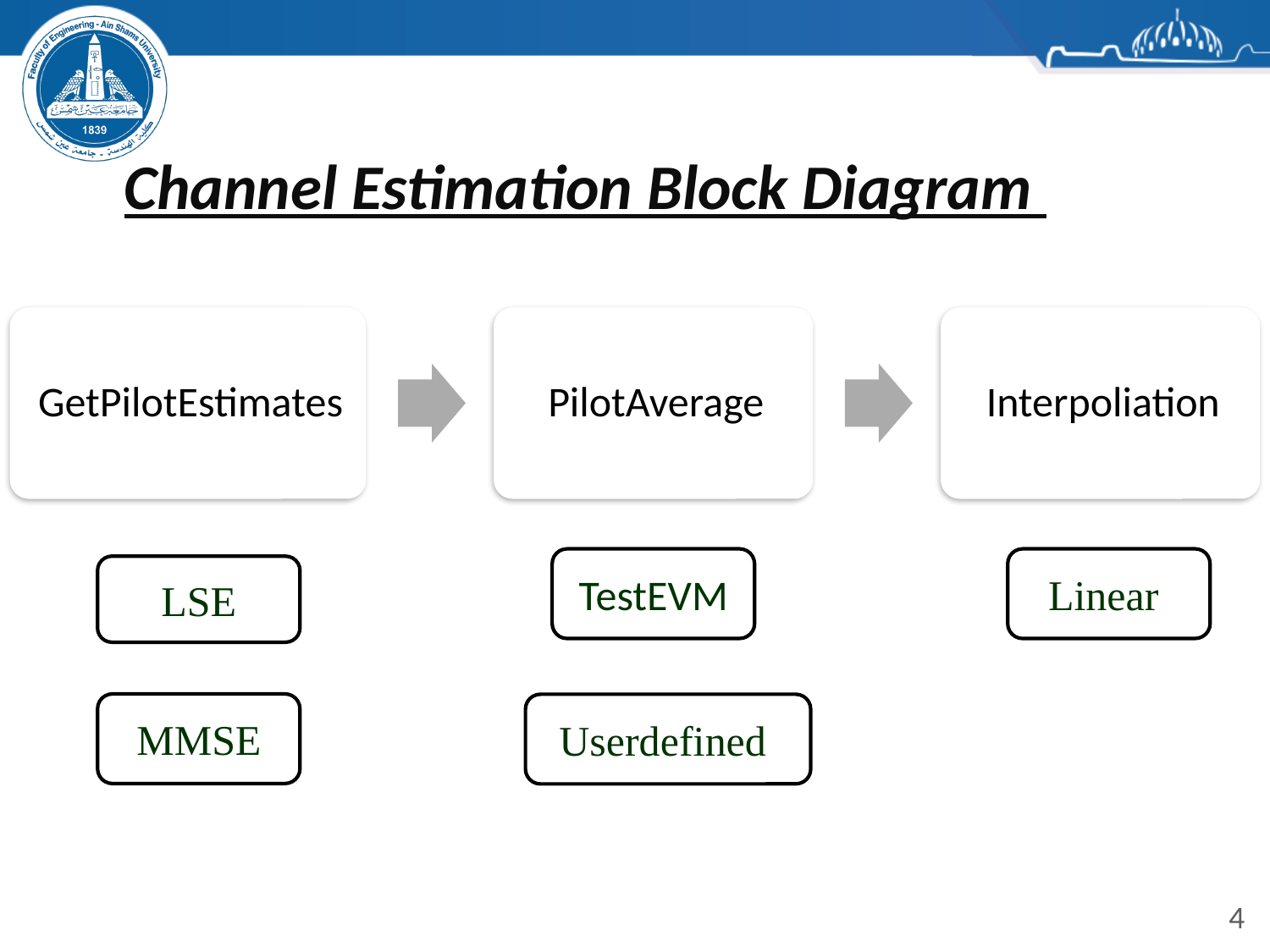

# Channel Estimation Block Diagram
GetPilotEstimates

PilotAverage

Interpoliation

TestEVM
Linear
LSE
MMSE
Userdefined